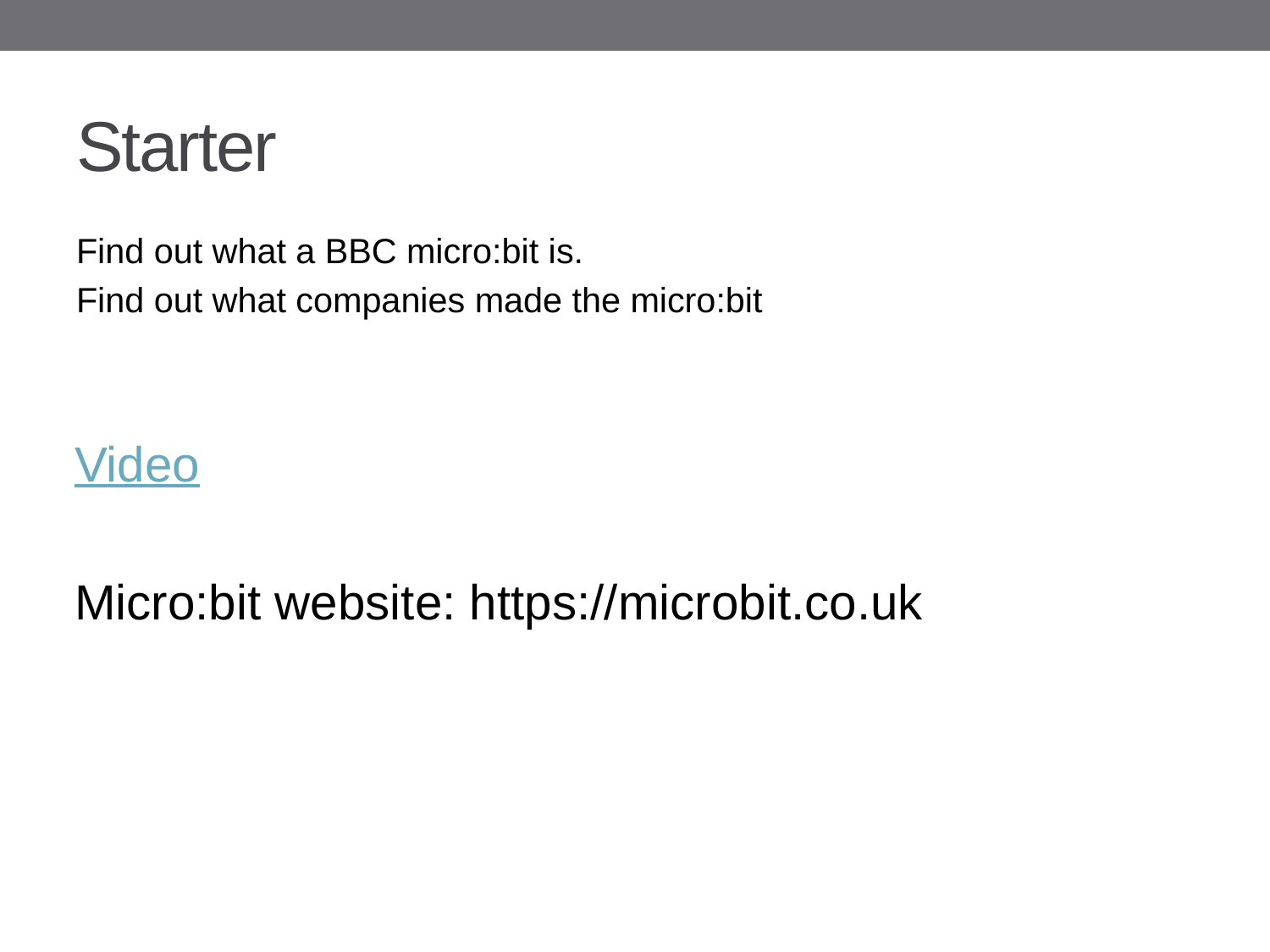

# Starter
Find out what a BBC micro:bit is.
Find out what companies made the micro:bit

Video

Micro:bit website: https://microbit.co.uk